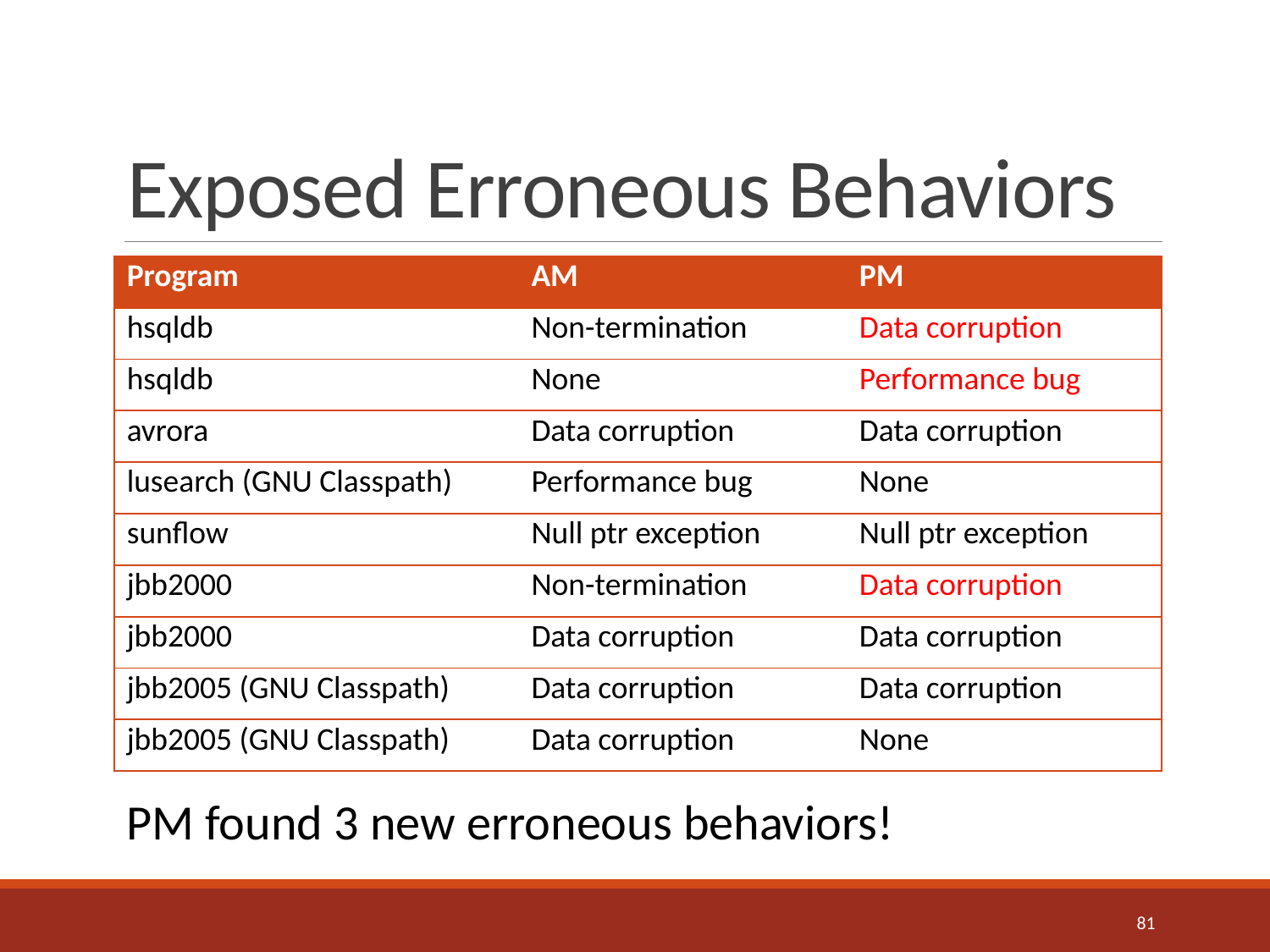

# Exposed Erroneous Behaviors
| Program | AM | PM |
| --- | --- | --- |
| hsqldb | Non-termination | Data corruption |
| hsqldb | None | Performance bug |
| avrora | Data corruption | Data corruption |
| lusearch (GNU Classpath) | Performance bug | None |
| sunflow | Null ptr exception | Null ptr exception |
| jbb2000 | Non-termination | Data corruption |
| jbb2000 | Data corruption | Data corruption |
| jbb2005 (GNU Classpath) | Data corruption | Data corruption |
| jbb2005 (GNU Classpath) | Data corruption | None |
PM found 3 new erroneous behaviors!
81